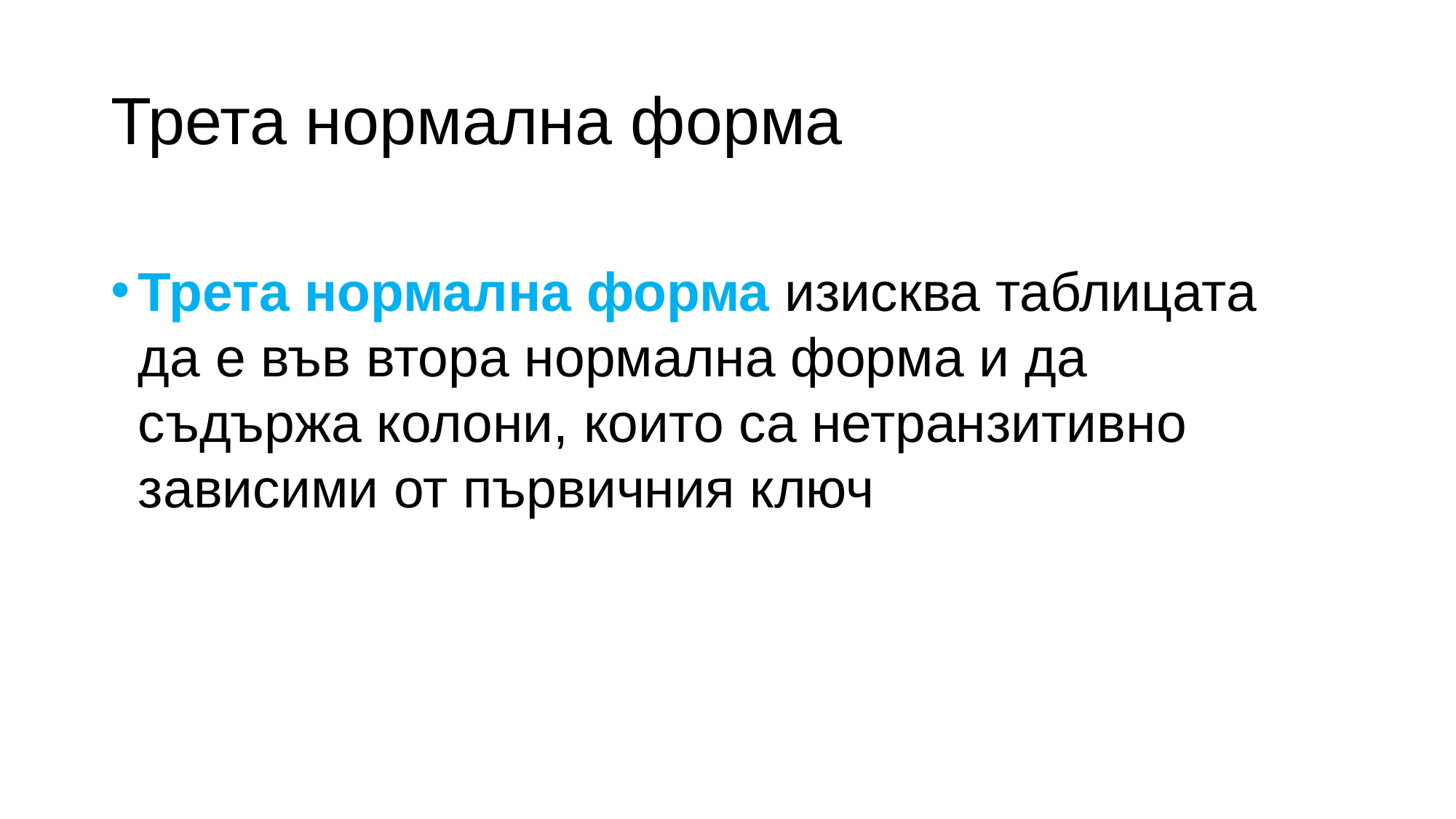

# Трета нормална форма
Трета нормална форма изисква таблицата да е във втора нормална форма и да съдържа колони, които са нетранзитивно зависими от първичния ключ